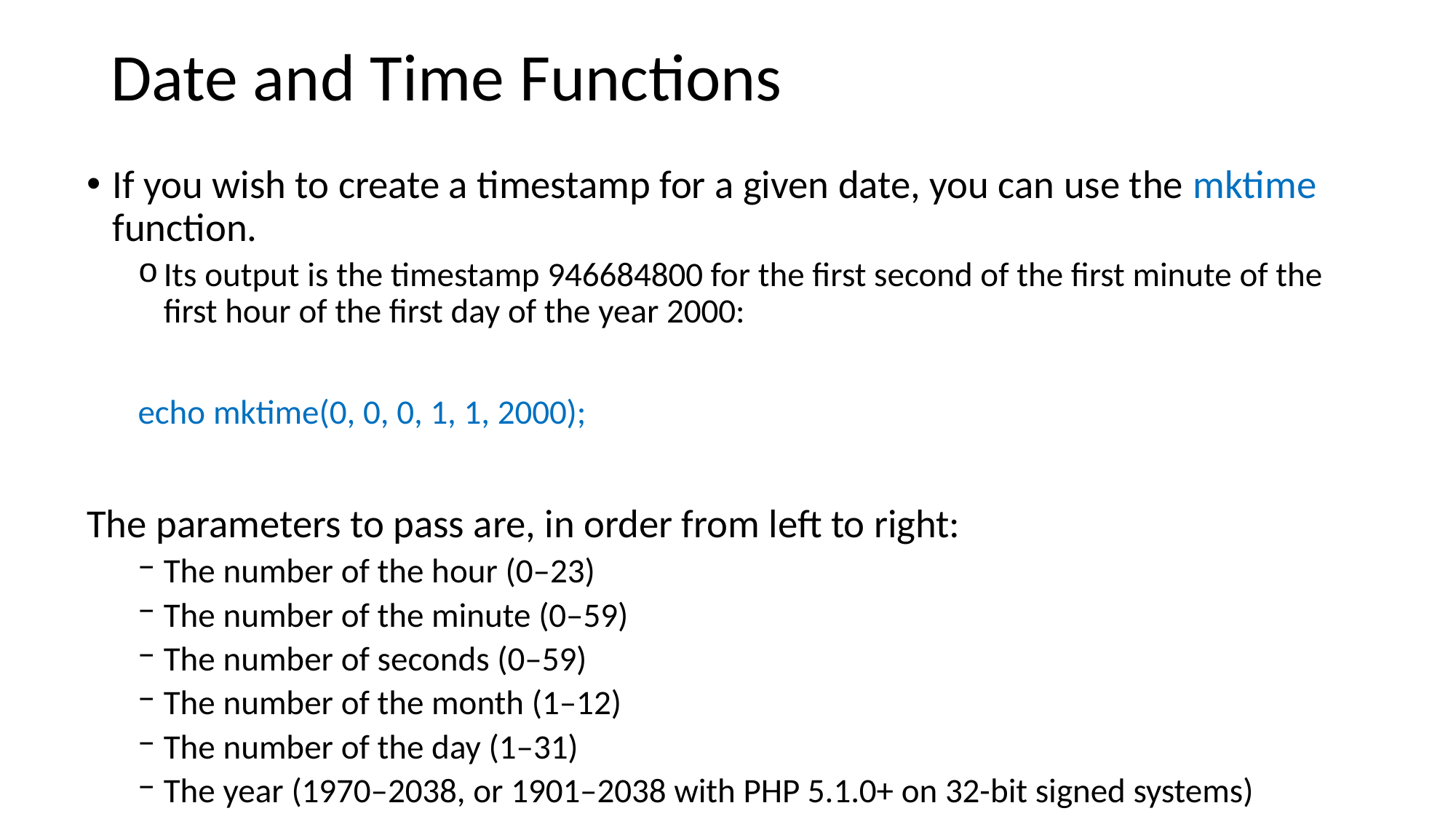

# Date and Time Functions
If you wish to create a timestamp for a given date, you can use the mktime function.
Its output is the timestamp 946684800 for the first second of the first minute of the first hour of the first day of the year 2000:

echo mktime(0, 0, 0, 1, 1, 2000);

The parameters to pass are, in order from left to right:
The number of the hour (0–23)
The number of the minute (0–59)
The number of seconds (0–59)
The number of the month (1–12)
The number of the day (1–31)
The year (1970–2038, or 1901–2038 with PHP 5.1.0+ on 32-bit signed systems)